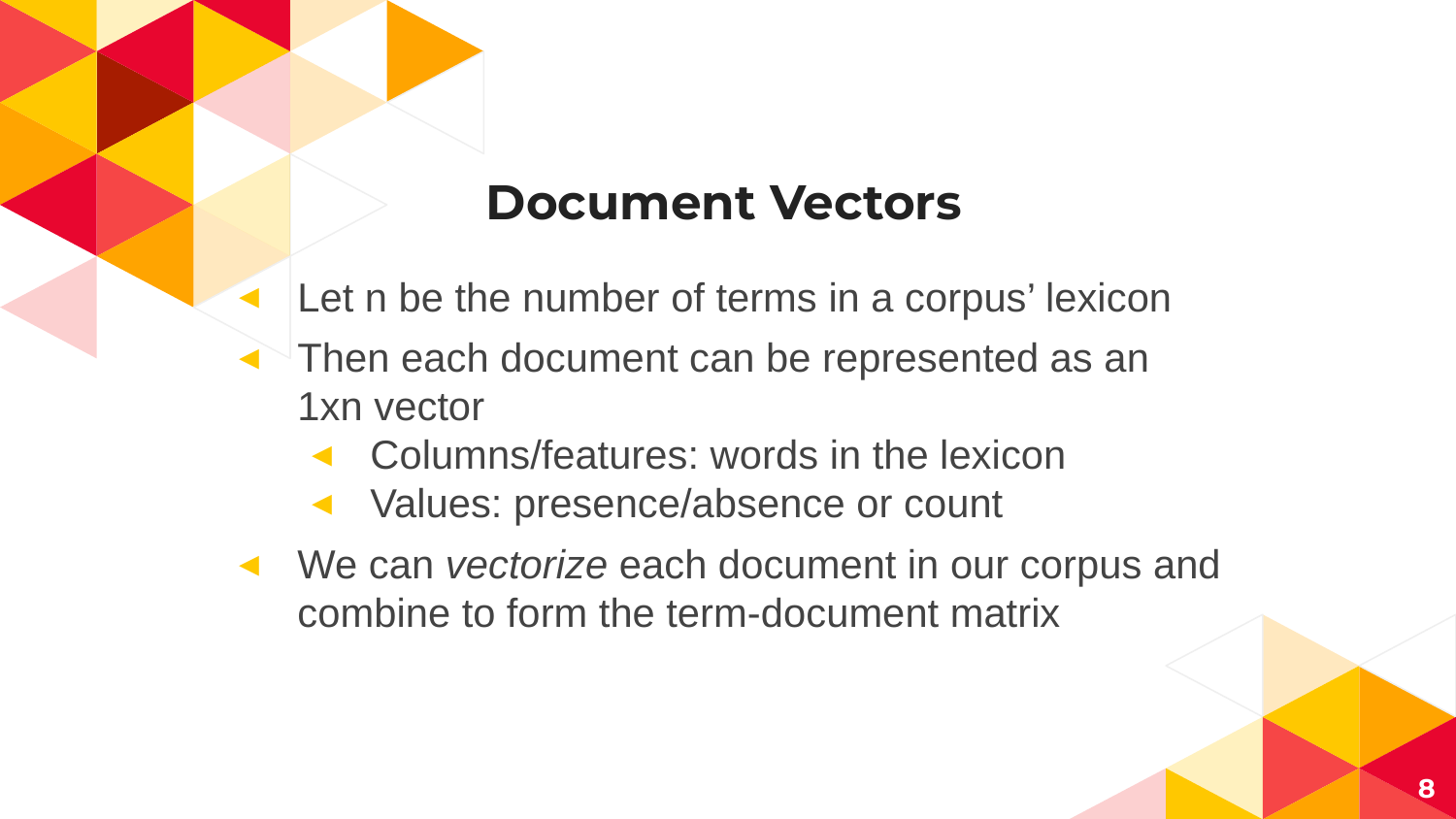

# Document Vectors
Let n be the number of terms in a corpus’ lexicon
Then each document can be represented as an 1xn vector
Columns/features: words in the lexicon
Values: presence/absence or count
We can vectorize each document in our corpus and combine to form the term-document matrix

8